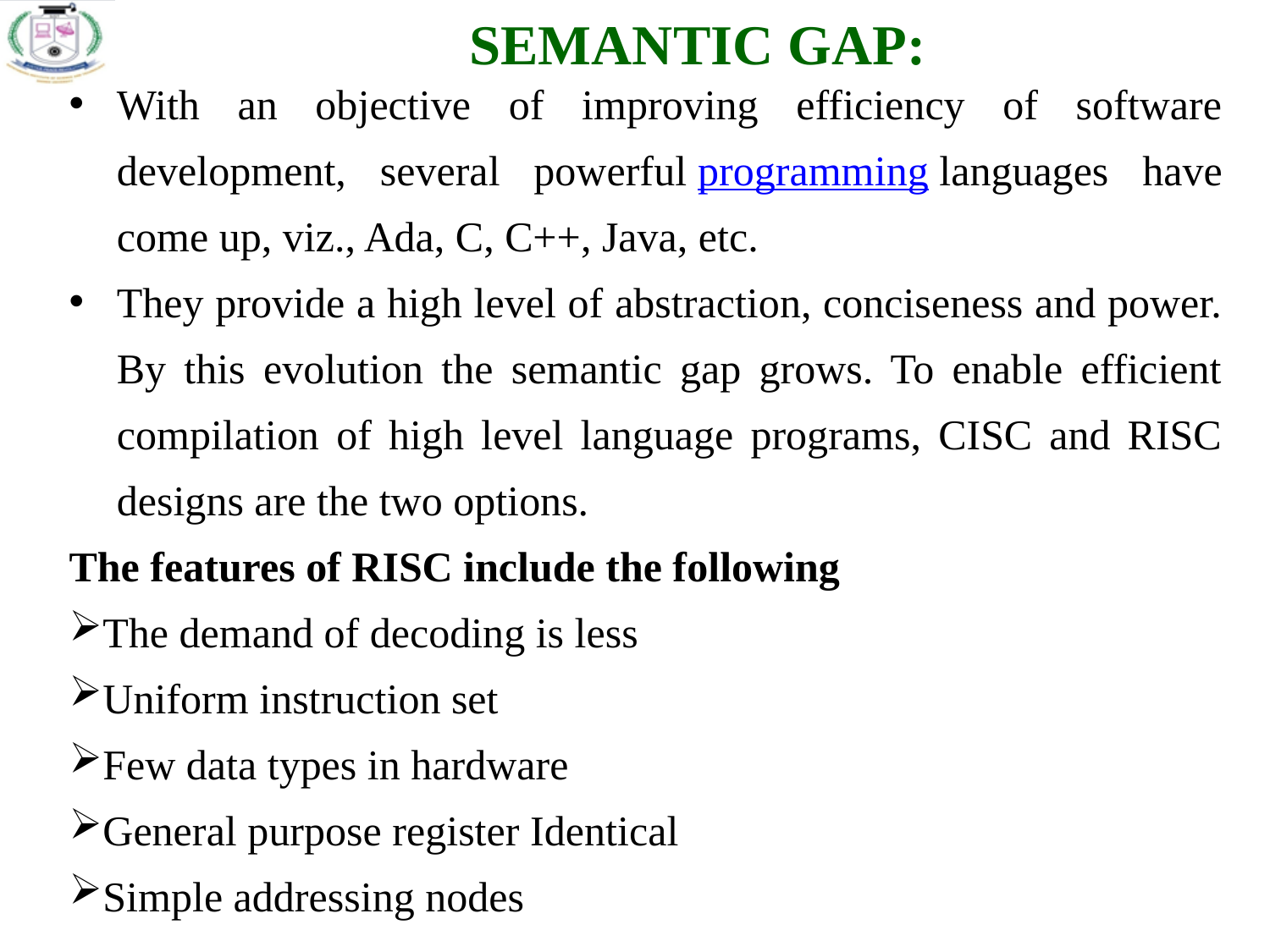

SEMANTIC GAP:
With an objective of improving efficiency of software development, several powerful programming languages have come up, viz., Ada, C, C++, Java, etc.
They provide a high level of abstraction, conciseness and power. By this evolution the semantic gap grows. To enable efficient compilation of high level language programs, CISC and RISC designs are the two options.
The features of RISC include the following
The demand of decoding is less
Uniform instruction set
Few data types in hardware
General purpose register Identical
Simple addressing nodes